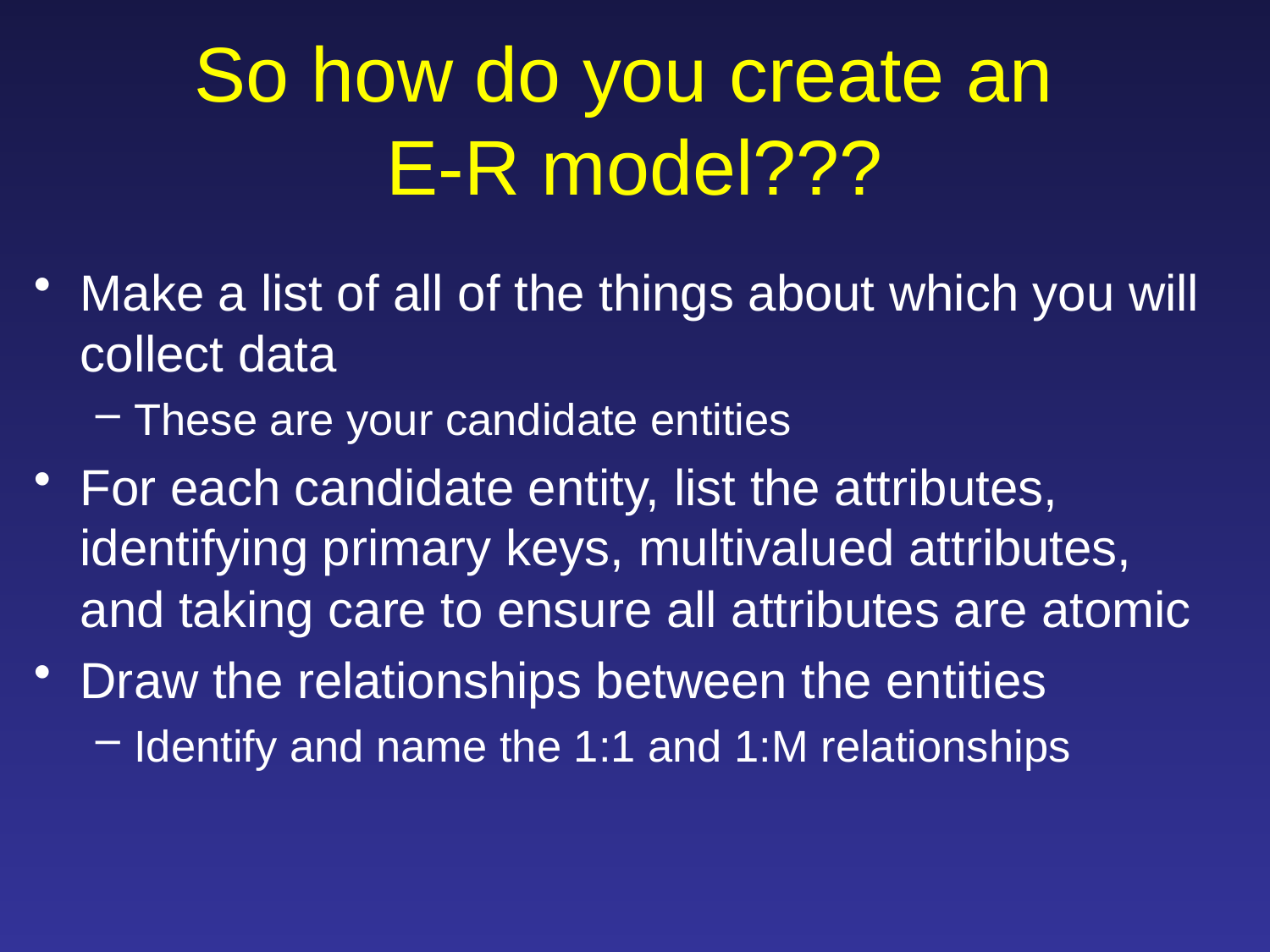

# So how do you create an E-R model???
Make a list of all of the things about which you will collect data
These are your candidate entities
For each candidate entity, list the attributes, identifying primary keys, multivalued attributes, and taking care to ensure all attributes are atomic
Draw the relationships between the entities
Identify and name the 1:1 and 1:M relationships